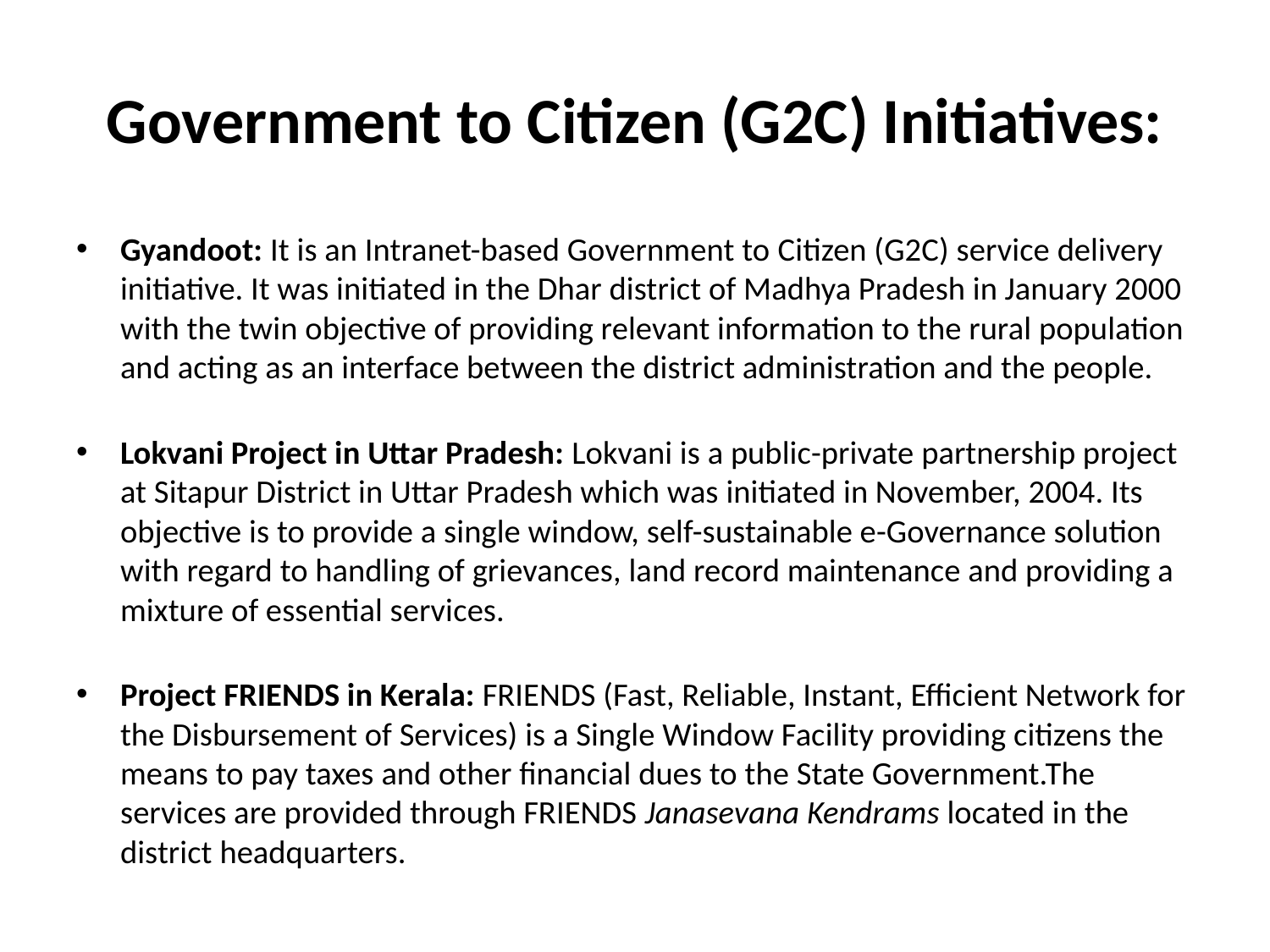

# Government to Citizen (G2C) Initiatives:
Gyandoot: It is an Intranet-based Government to Citizen (G2C) service delivery initiative. It was initiated in the Dhar district of Madhya Pradesh in January 2000 with the twin objective of providing relevant information to the rural population and acting as an interface between the district administration and the people.
Lokvani Project in Uttar Pradesh: Lokvani is a public-private partnership project at Sitapur District in Uttar Pradesh which was initiated in November, 2004. Its objective is to provide a single window, self-sustainable e-Governance solution with regard to handling of grievances, land record maintenance and providing a mixture of essential services.
Project FRIENDS in Kerala: FRIENDS (Fast, Reliable, Instant, Efficient Network for the Disbursement of Services) is a Single Window Facility providing citizens the means to pay taxes and other financial dues to the State Government.The services are provided through FRIENDS Janasevana Kendrams located in the district headquarters.